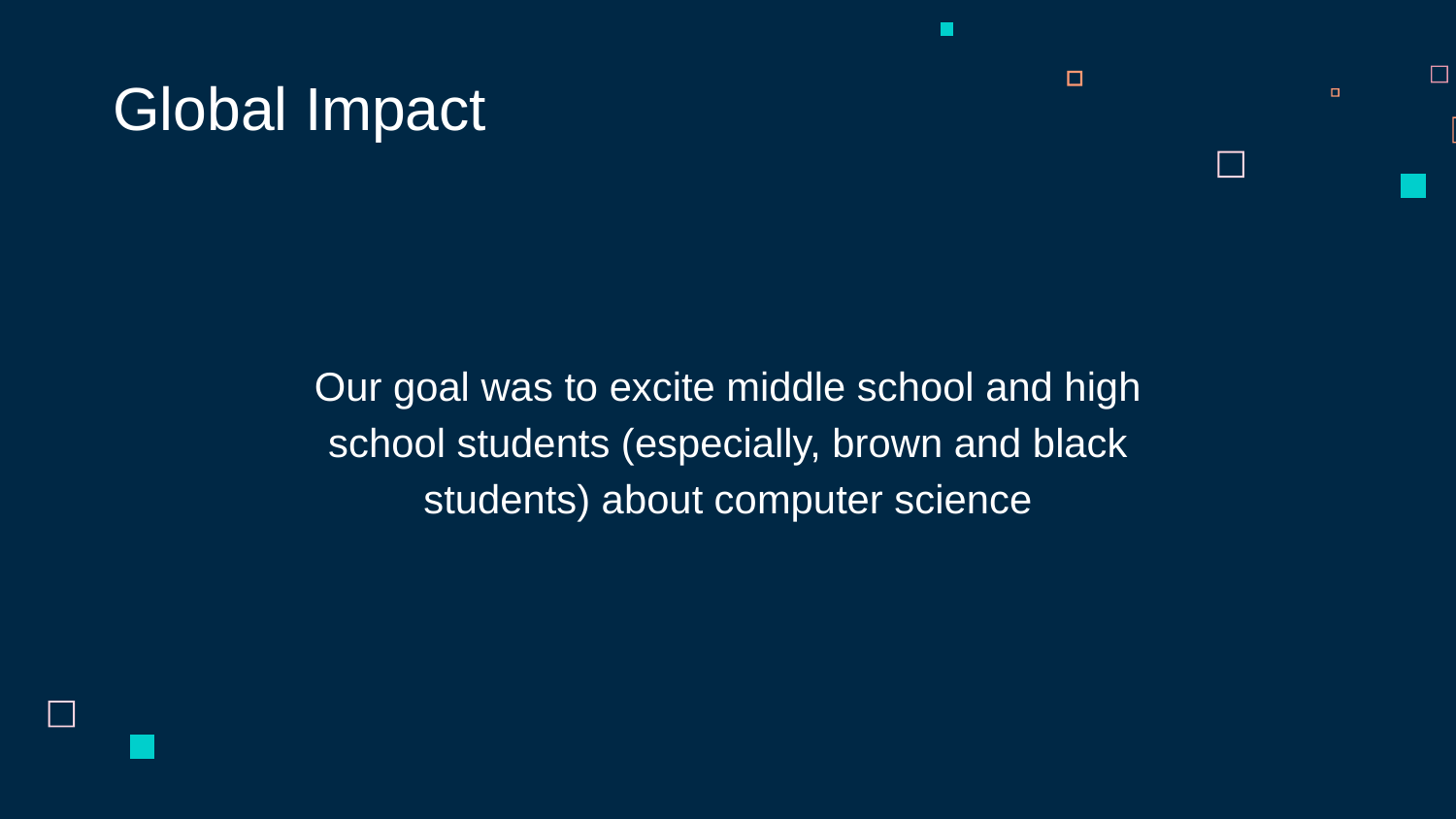

Global Impact
Our goal was to excite middle school and high school students (especially, brown and black students) about computer science